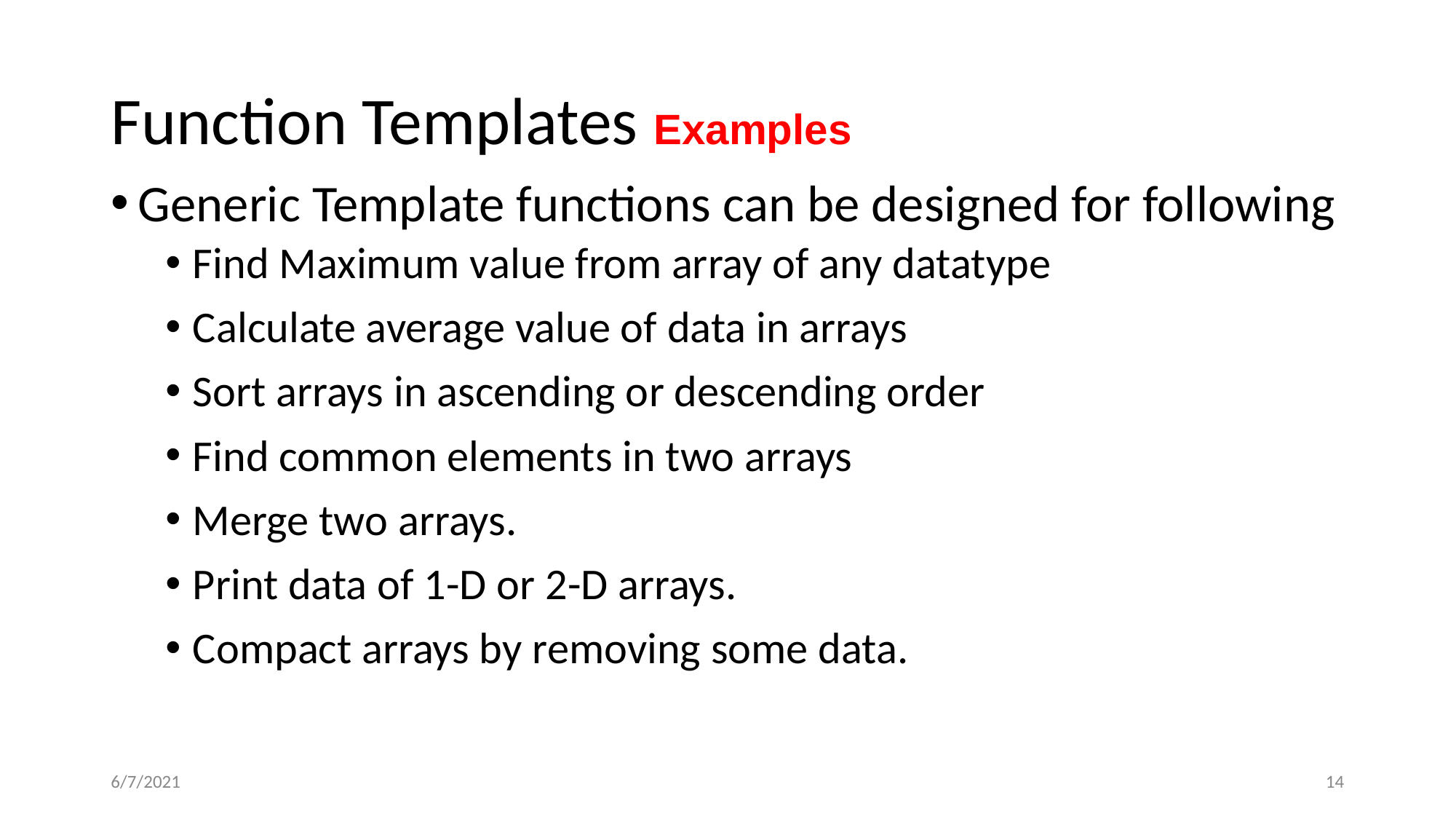

# Function Templates Examples
Generic Template functions can be designed for following
Find Maximum value from array of any datatype
Calculate average value of data in arrays
Sort arrays in ascending or descending order
Find common elements in two arrays
Merge two arrays.
Print data of 1-D or 2-D arrays.
Compact arrays by removing some data.

6/7/2021
14